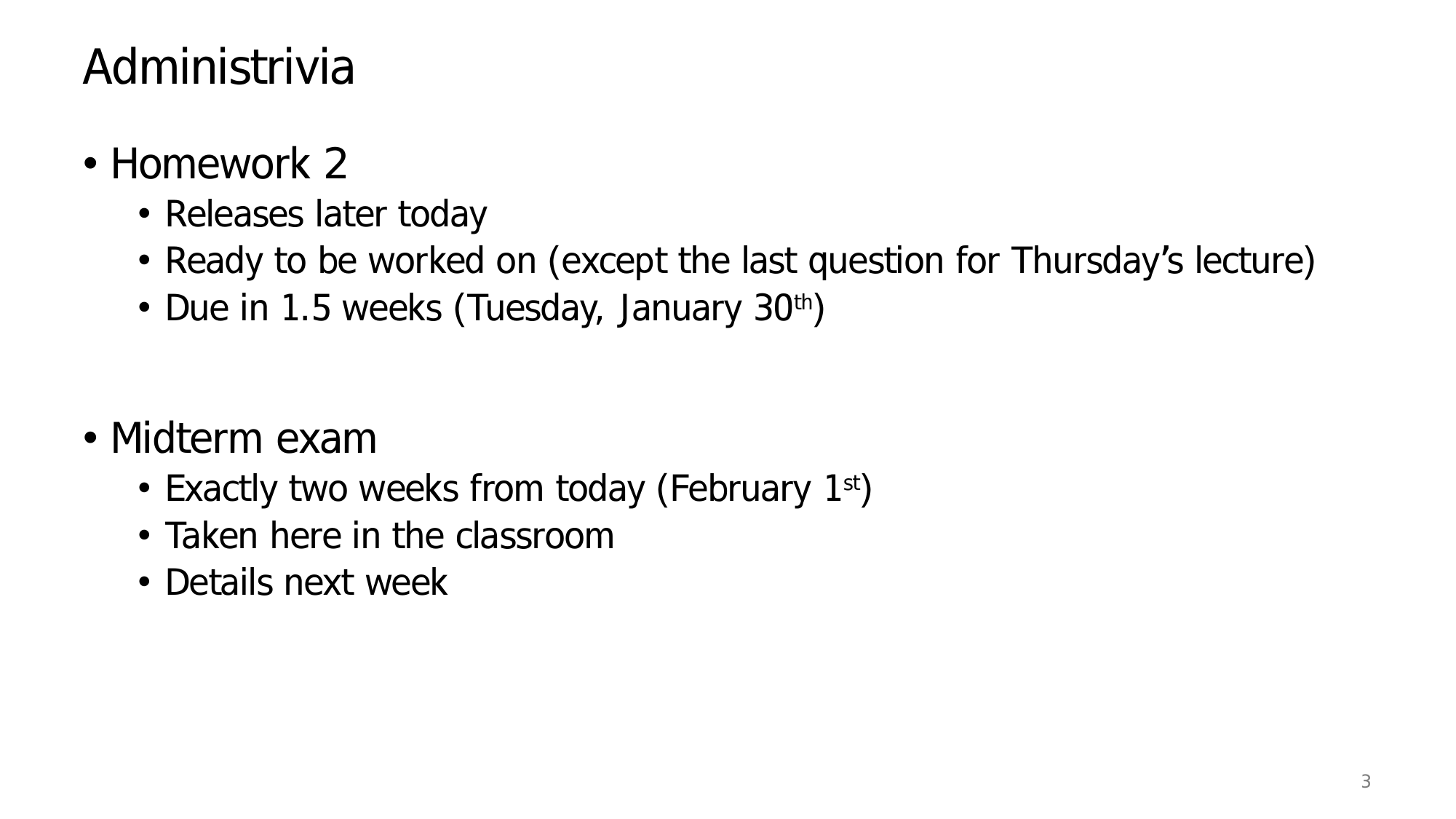

# Administrivia
Homework 2
Releases later today
Ready to be worked on (except the last question for Thursday’s lecture)
Due in 1.5 weeks (Tuesday, January 30th)

Midterm exam
Exactly two weeks from today (February 1st)
Taken here in the classroom
Details next week
3